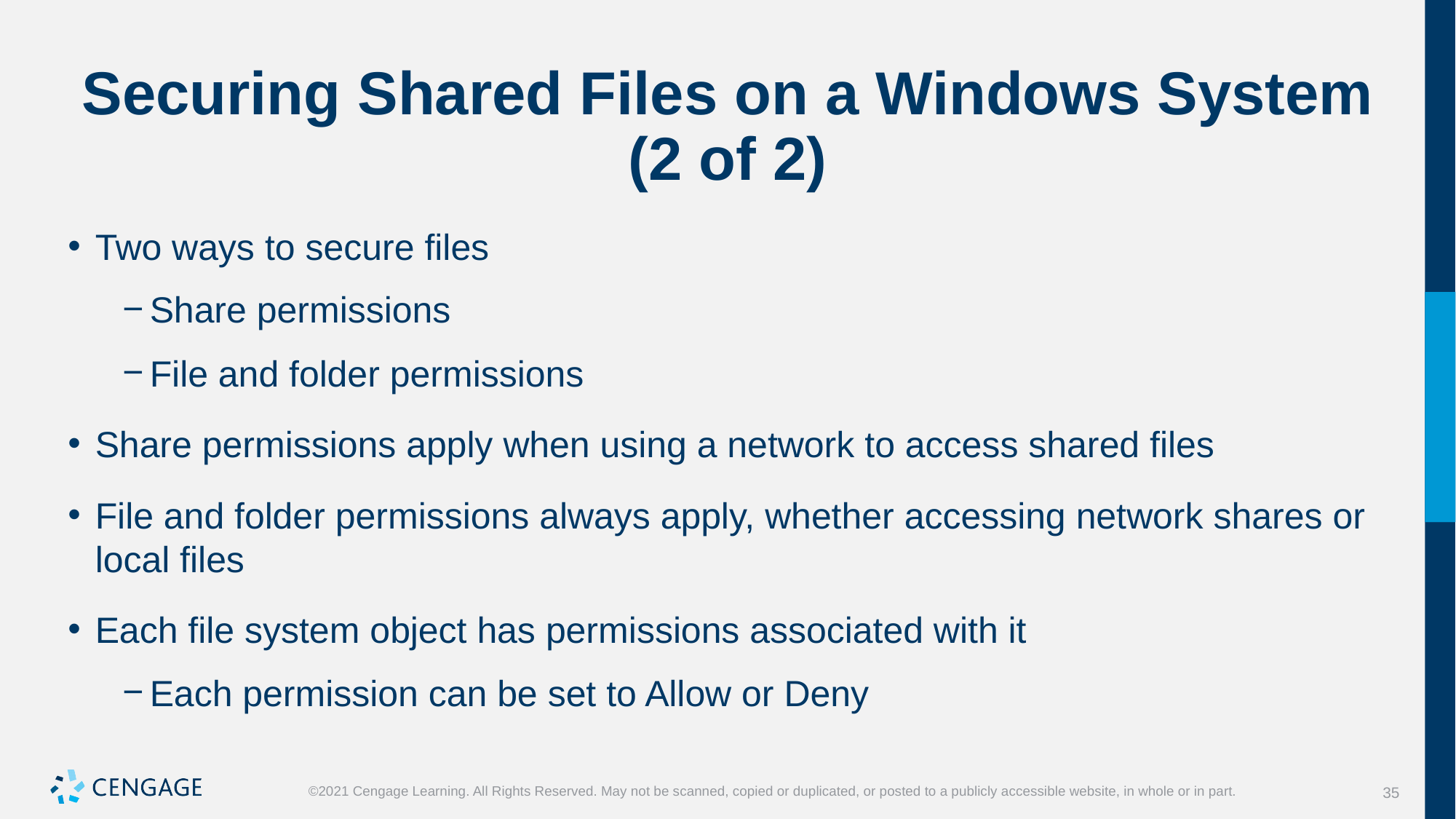

# Securing Shared Files on a Windows System (2 of 2)
Two ways to secure files
Share permissions
File and folder permissions
Share permissions apply when using a network to access shared files
File and folder permissions always apply, whether accessing network shares or local files
Each file system object has permissions associated with it
Each permission can be set to Allow or Deny